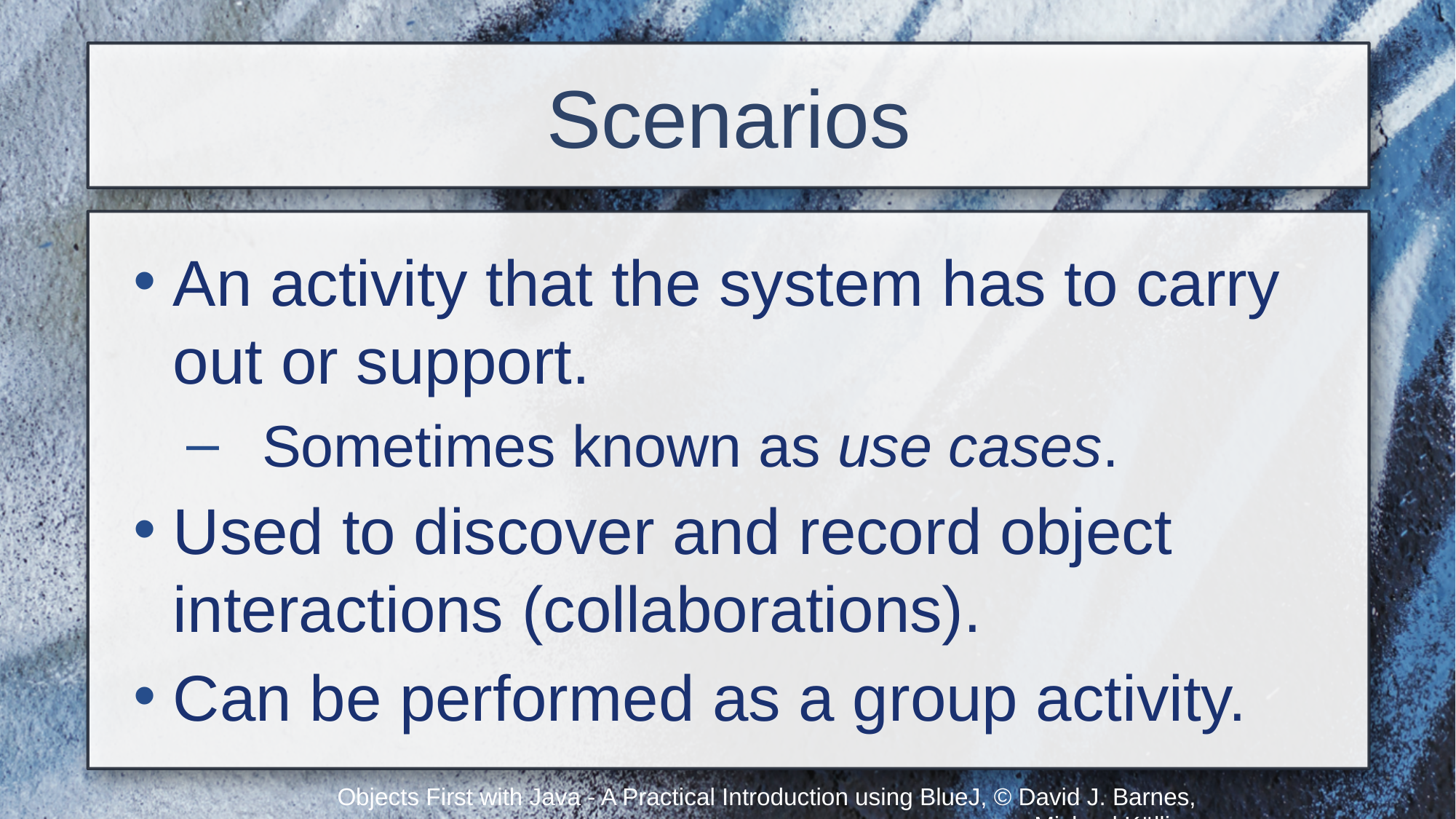

# Scenarios
An activity that the system has to carry out or support.
Sometimes known as use cases.
Used to discover and record object interactions (collaborations).
Can be performed as a group activity.